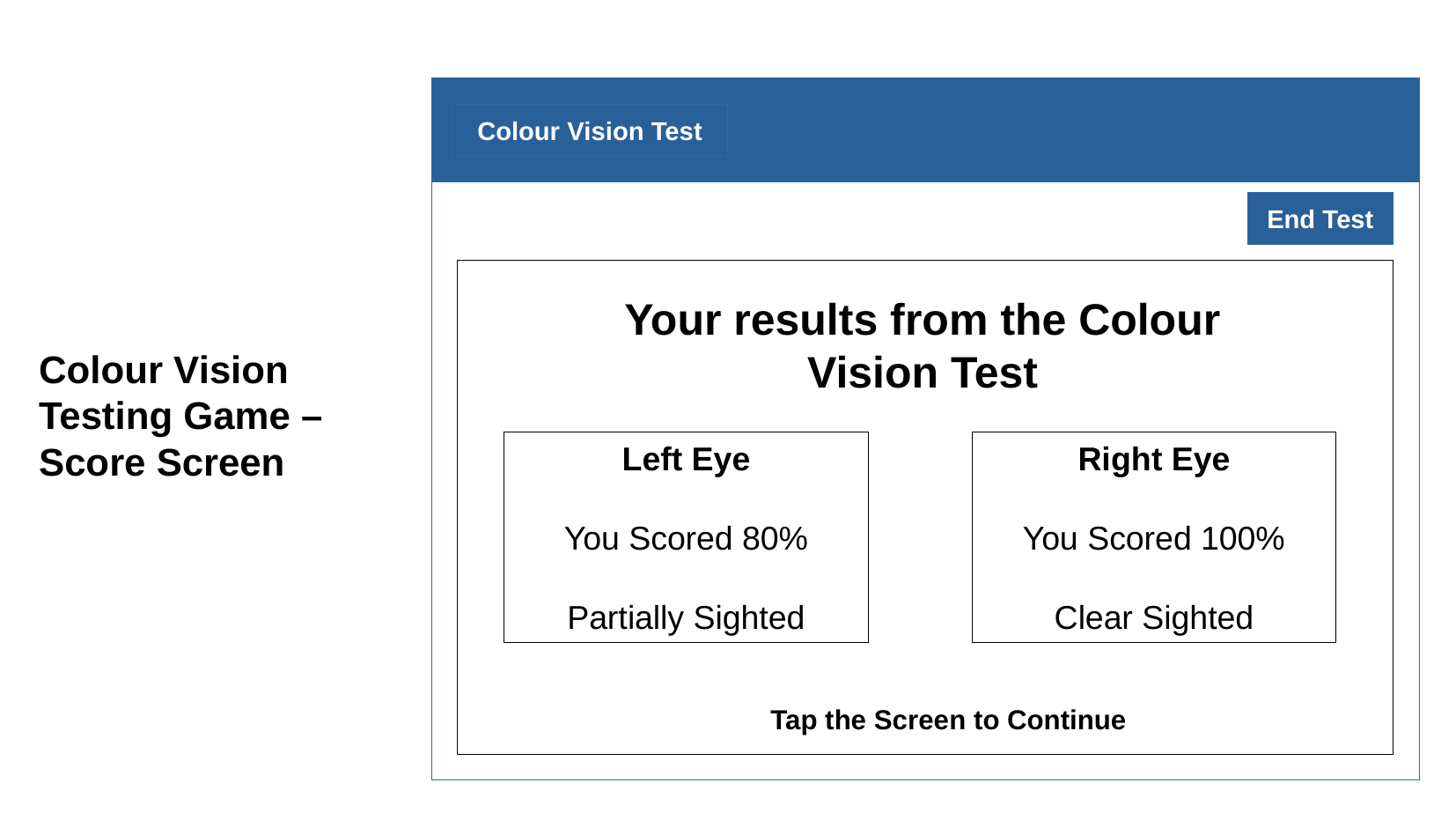

Colour Vision Test
End Test

Your results from the Colour Vision Test
Colour Vision Testing Game – Score Screen
Left Eye

You Scored 80%

Partially Sighted
Right Eye

You Scored 100%

Clear Sighted
Tap the Screen to Continue